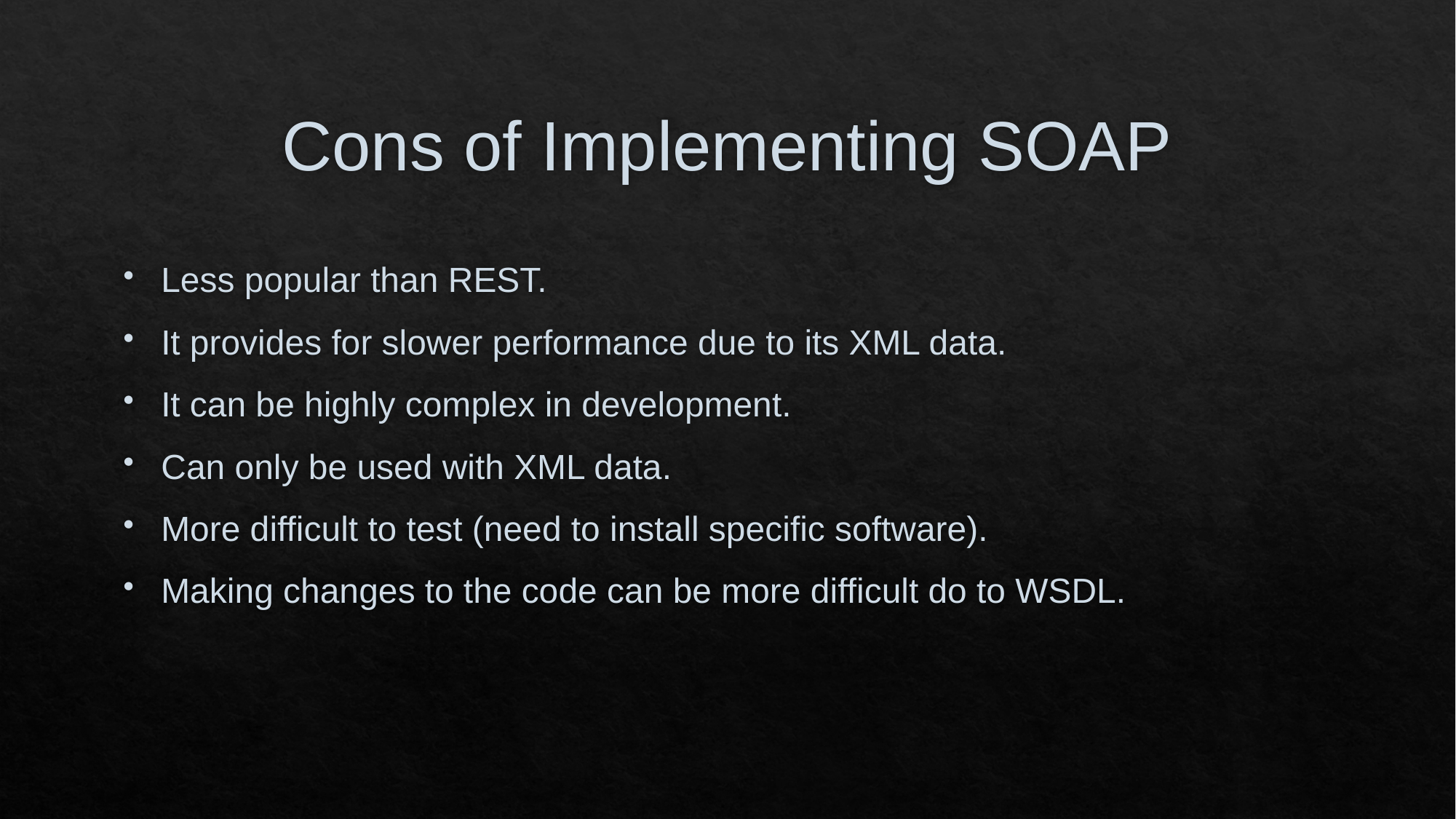

# Cons of Implementing SOAP
Less popular than REST.
It provides for slower performance due to its XML data.
It can be highly complex in development.
Can only be used with XML data.
More difficult to test (need to install specific software).
Making changes to the code can be more difficult do to WSDL.